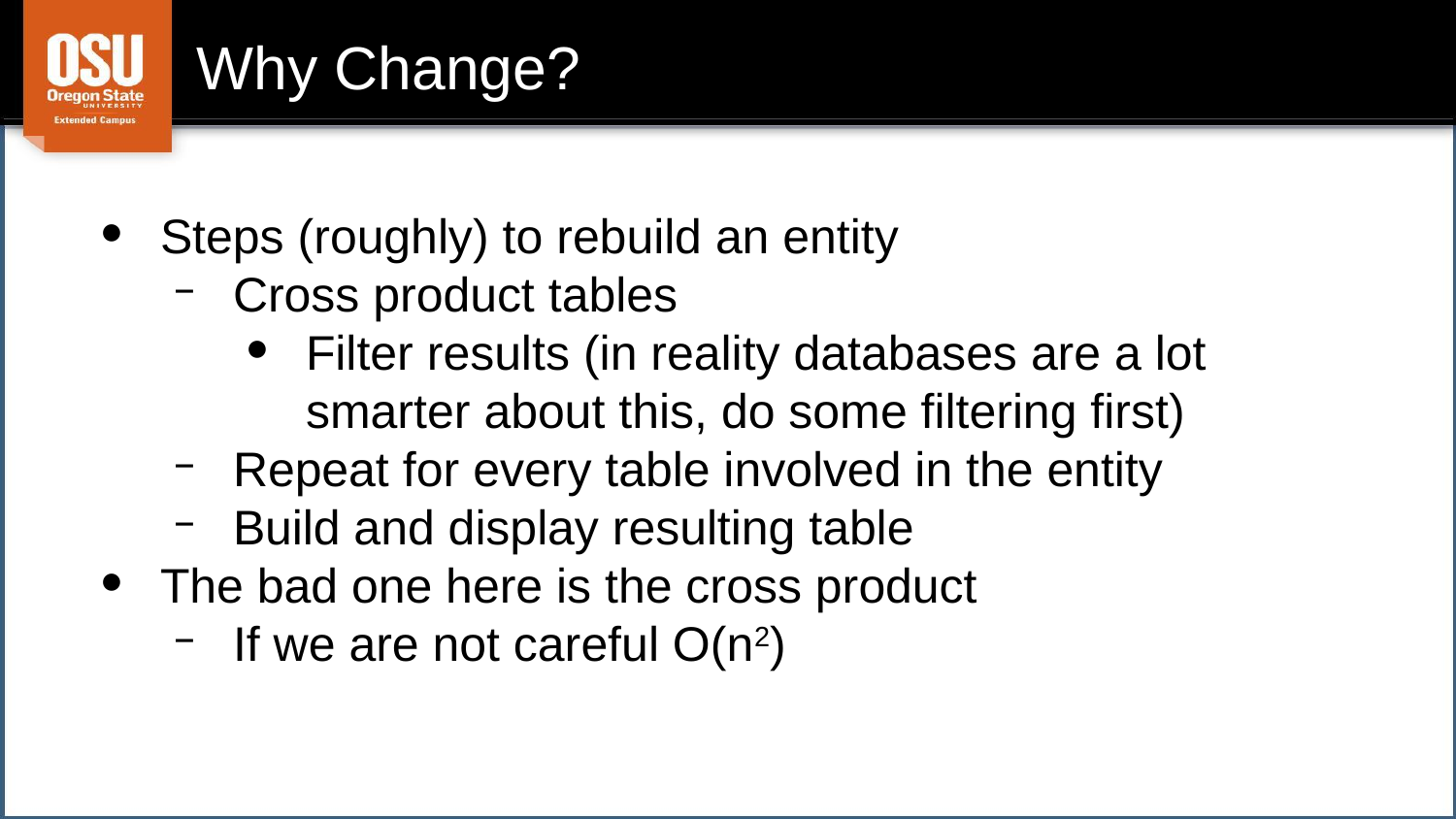

# Why Change?
Steps (roughly) to rebuild an entity
Cross product tables
Filter results (in reality databases are a lot smarter about this, do some filtering first)
Repeat for every table involved in the entity
Build and display resulting table
The bad one here is the cross product
If we are not careful O(n2)